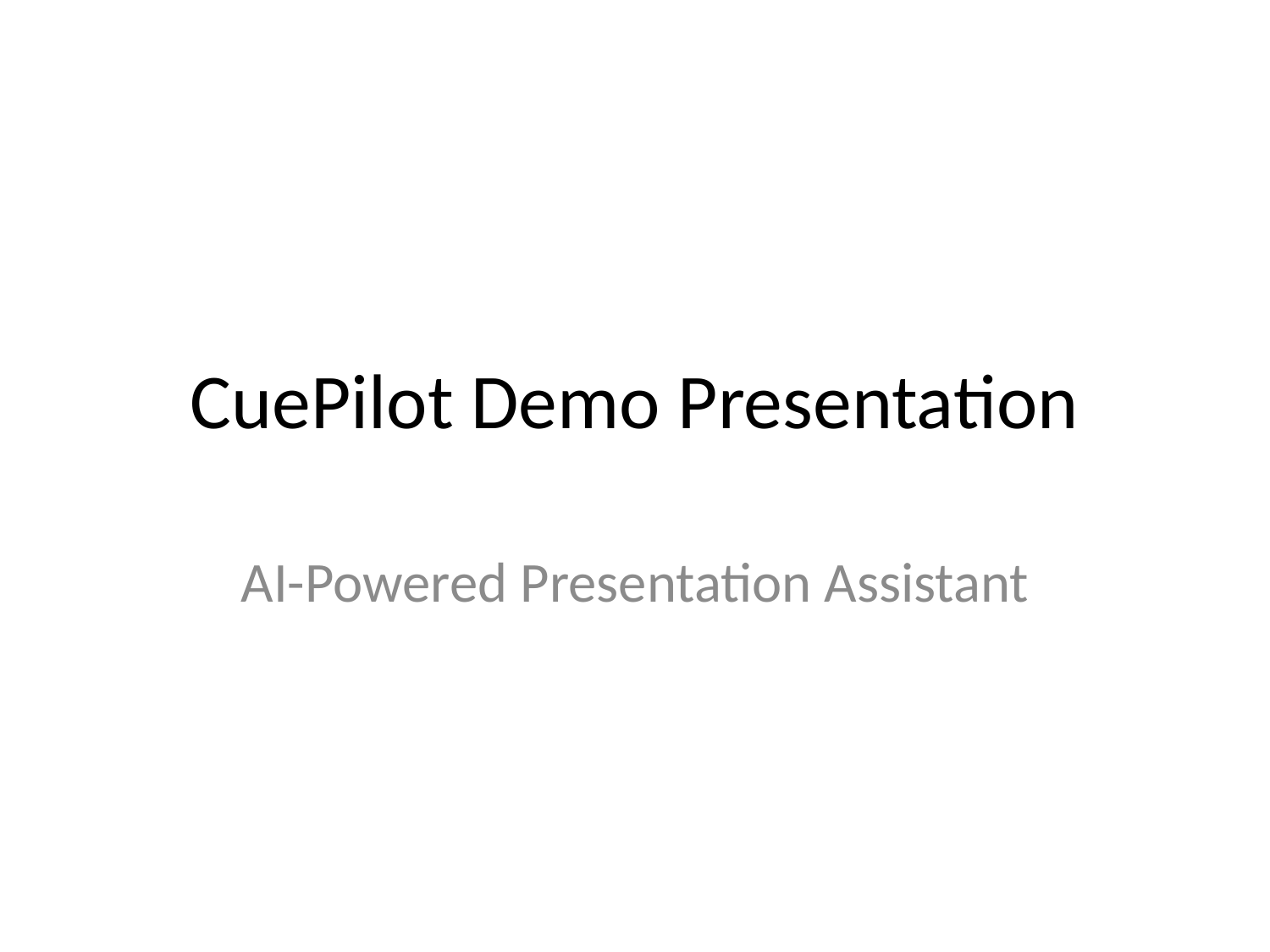

# CuePilot Demo Presentation
AI-Powered Presentation Assistant